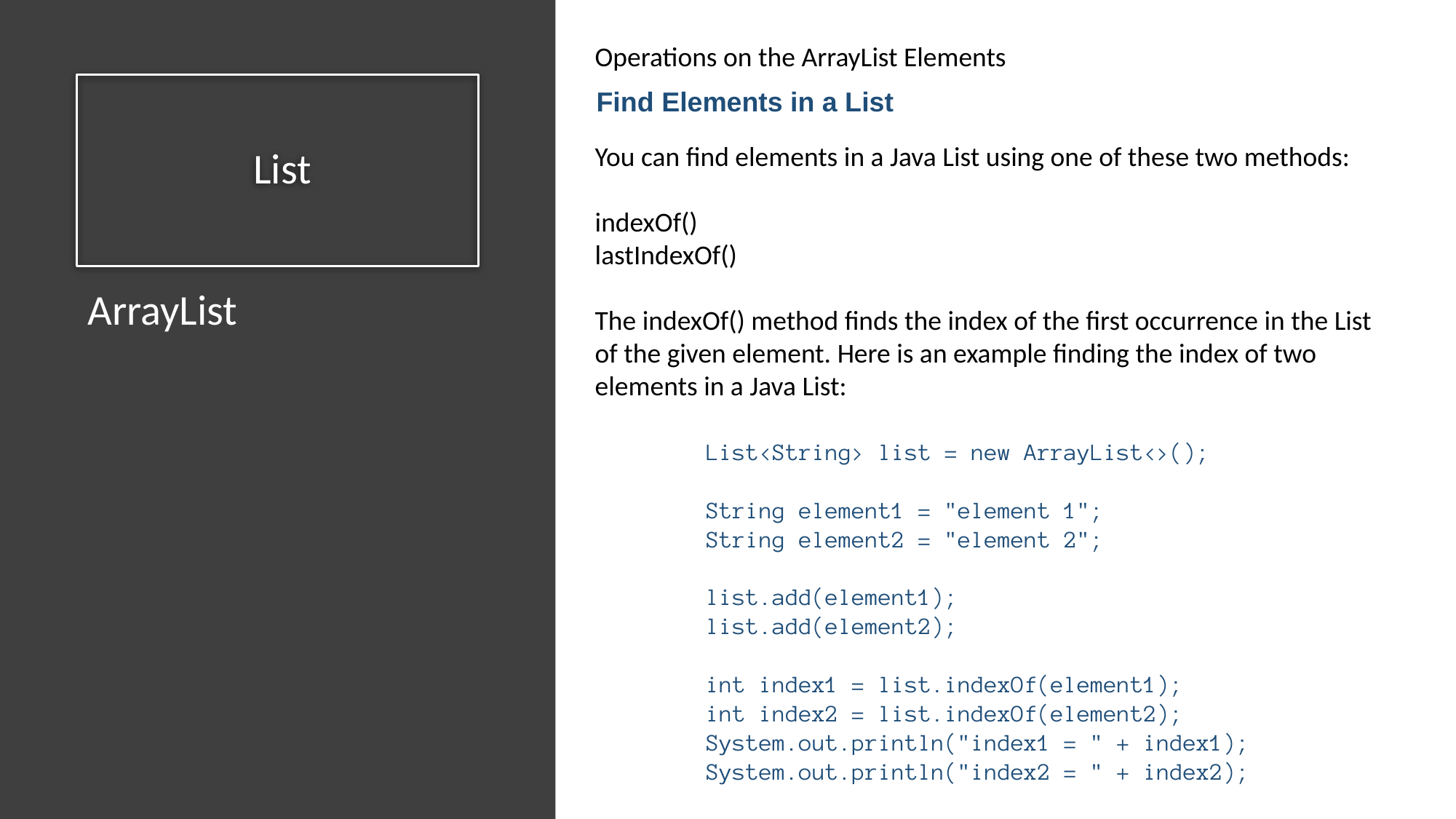

Operations on the ArrayList Elements
# List
Find Elements in a List
You can find elements in a Java List using one of these two methods:

indexOf()
lastIndexOf()

The indexOf() method finds the index of the first occurrence in the List of the given element. Here is an example finding the index of two elements in a Java List:
ArrayList
List<String> list = new ArrayList<>();

String element1 = "element 1";
String element2 = "element 2";

list.add(element1);
list.add(element2);

int index1 = list.indexOf(element1);
int index2 = list.indexOf(element2);
System.out.println("index1 = " + index1);
System.out.println("index2 = " + index2);